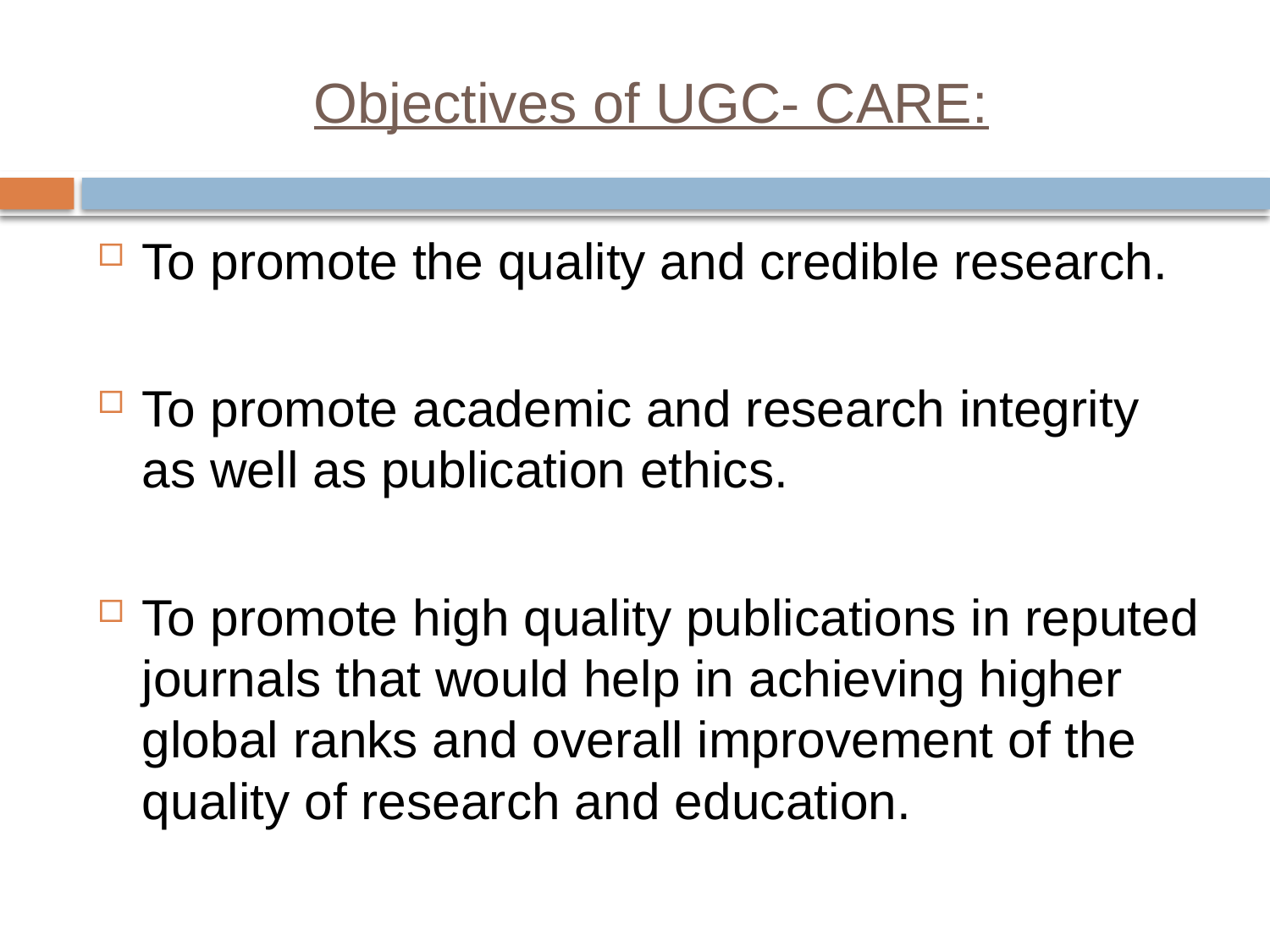

# Objectives of UGC- CARE:
To promote the quality and credible research.

To promote academic and research integrity as well as publication ethics.

To promote high quality publications in reputed journals that would help in achieving higher global ranks and overall improvement of the quality of research and education.